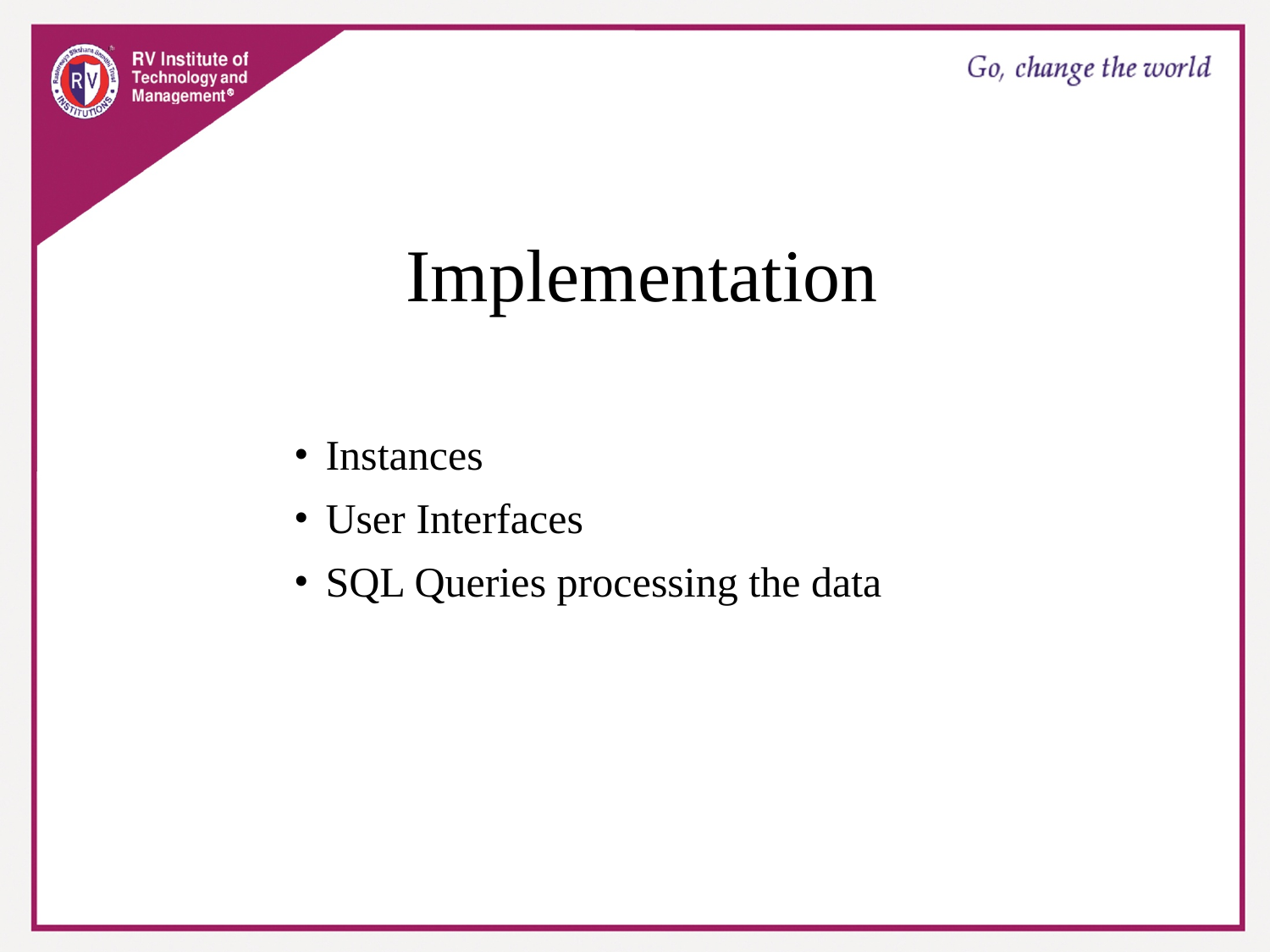

# Implementation
Instances
User Interfaces
SQL Queries processing the data